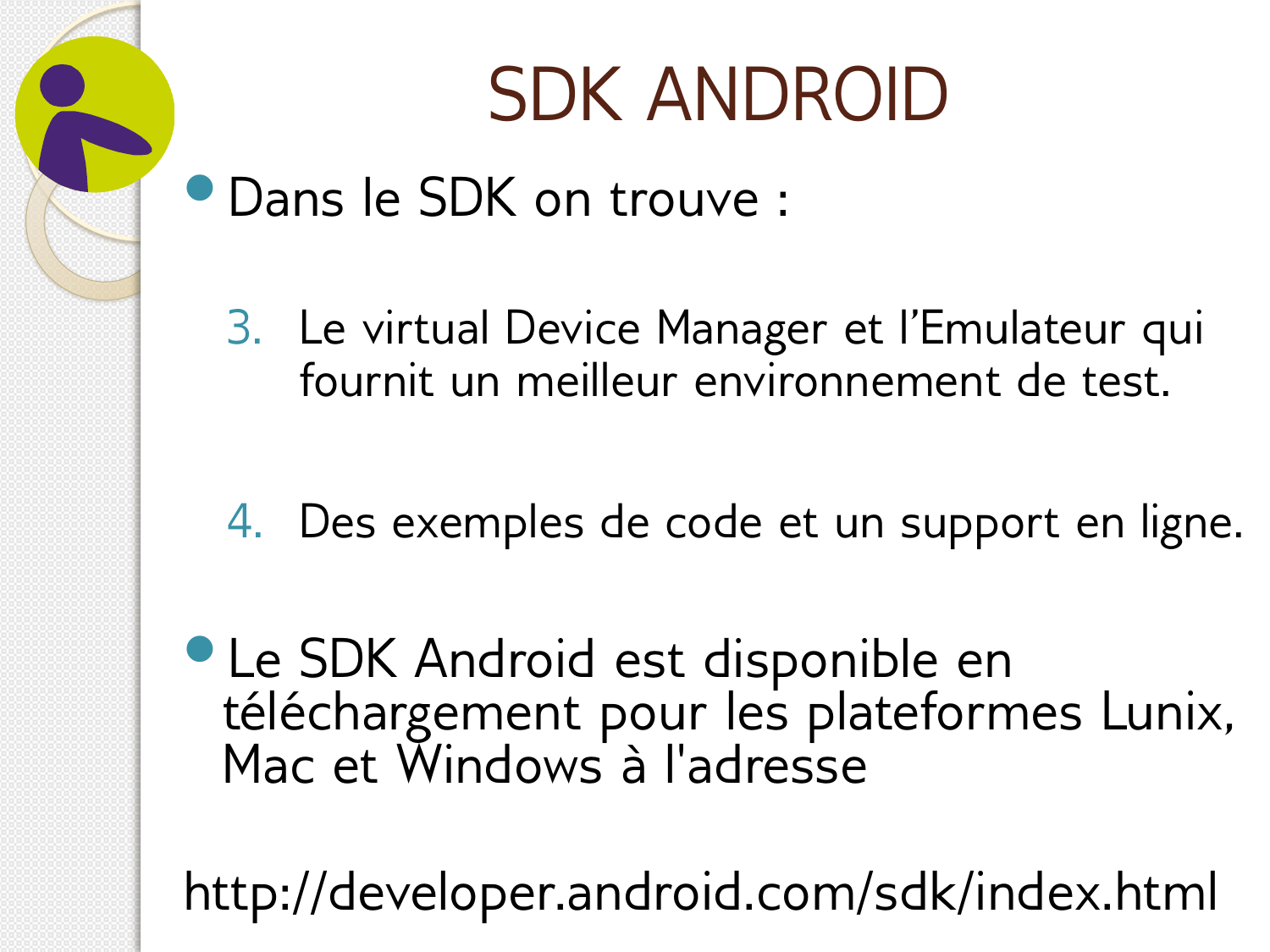

# SDK ANDROID
Dans le SDK on trouve :

Le virtual Device Manager et l’Emulateur qui fournit un meilleur environnement de test.

Des exemples de code et un support en ligne.

Le SDK Android est disponible en téléchargement pour les plateformes Lunix, Mac et Windows à l'adresse

http://developer.android.com/sdk/index.html